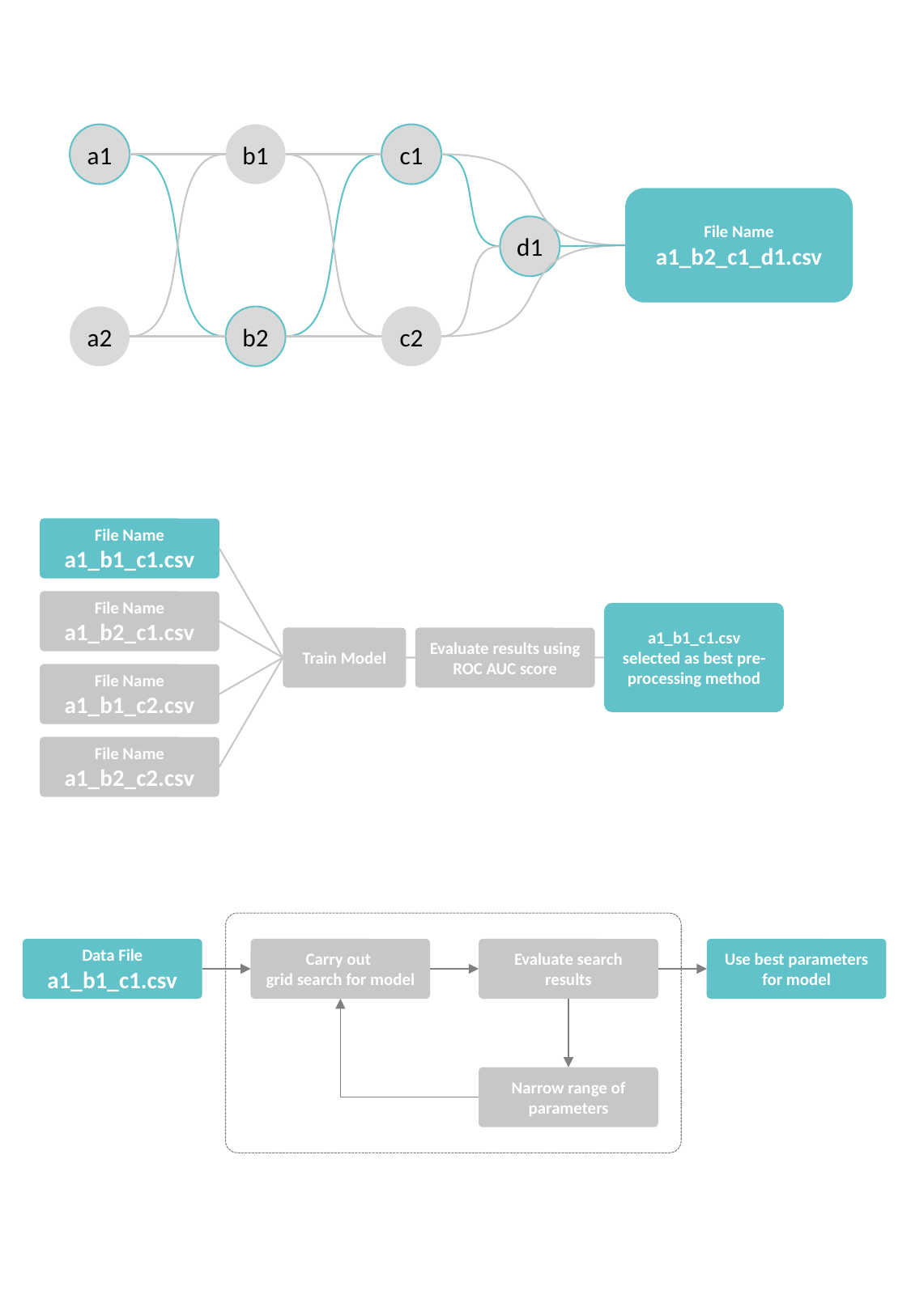

a1
b1
c1
File Name
a1_b2_c1_d1.csv
d1
a2
b2
c2
File Name
a1_b1_c1.csv
File Name
a1_b2_c1.csv
a1_b1_c1.csv selected as best pre-processing method
Train Model
Evaluate results using ROC AUC score
File Name
a1_b1_c2.csv
File Name
a1_b2_c2.csv

Data File
a1_b1_c1.csv
Carry out
grid search for model
Evaluate search results
Use best parameters for model
Narrow range of parameters